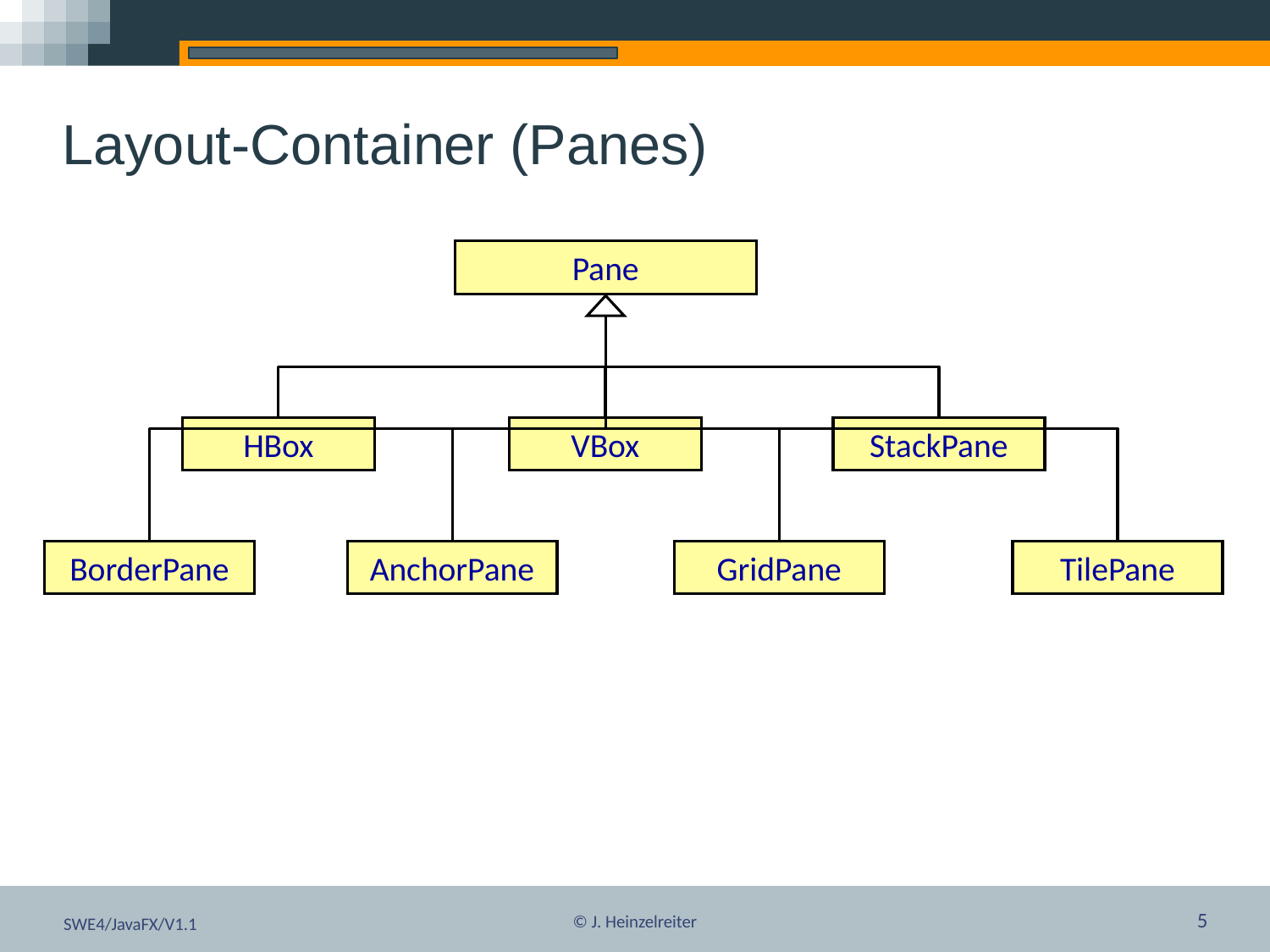

# Layout-Container (Panes)
Pane

HBox
VBox
StackPane
TilePane
GridPane
BorderPane
AnchorPane
SWE4/JavaFX/V1.1
© J. Heinzelreiter
5